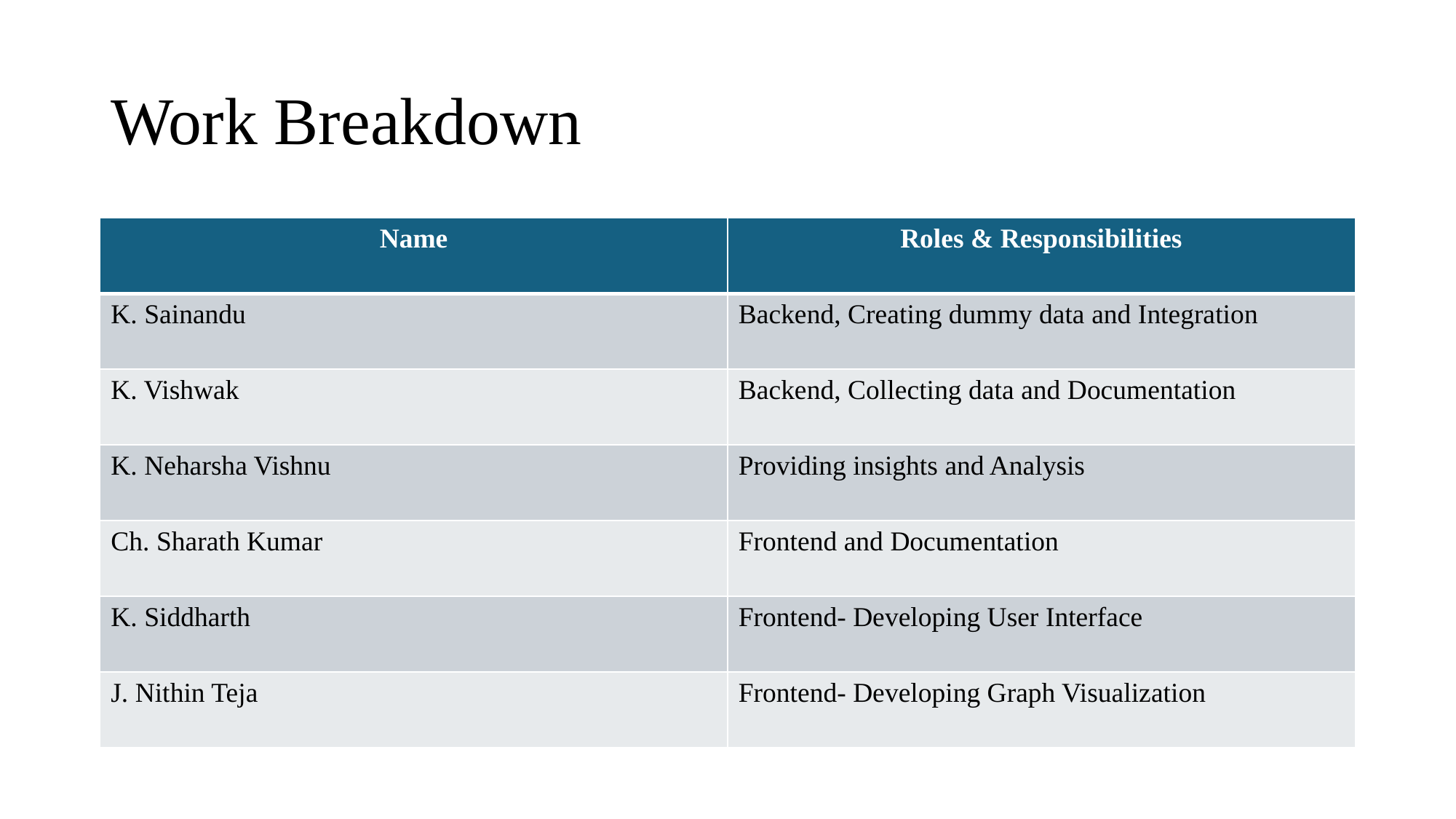

# Work Breakdown
| Name | Roles & Responsibilities |
| --- | --- |
| K. Sainandu | Backend, Creating dummy data and Integration |
| K. Vishwak | Backend, Collecting data and Documentation |
| K. Neharsha Vishnu | Providing insights and Analysis |
| Ch. Sharath Kumar | Frontend and Documentation |
| K. Siddharth | Frontend- Developing User Interface |
| J. Nithin Teja | Frontend- Developing Graph Visualization |